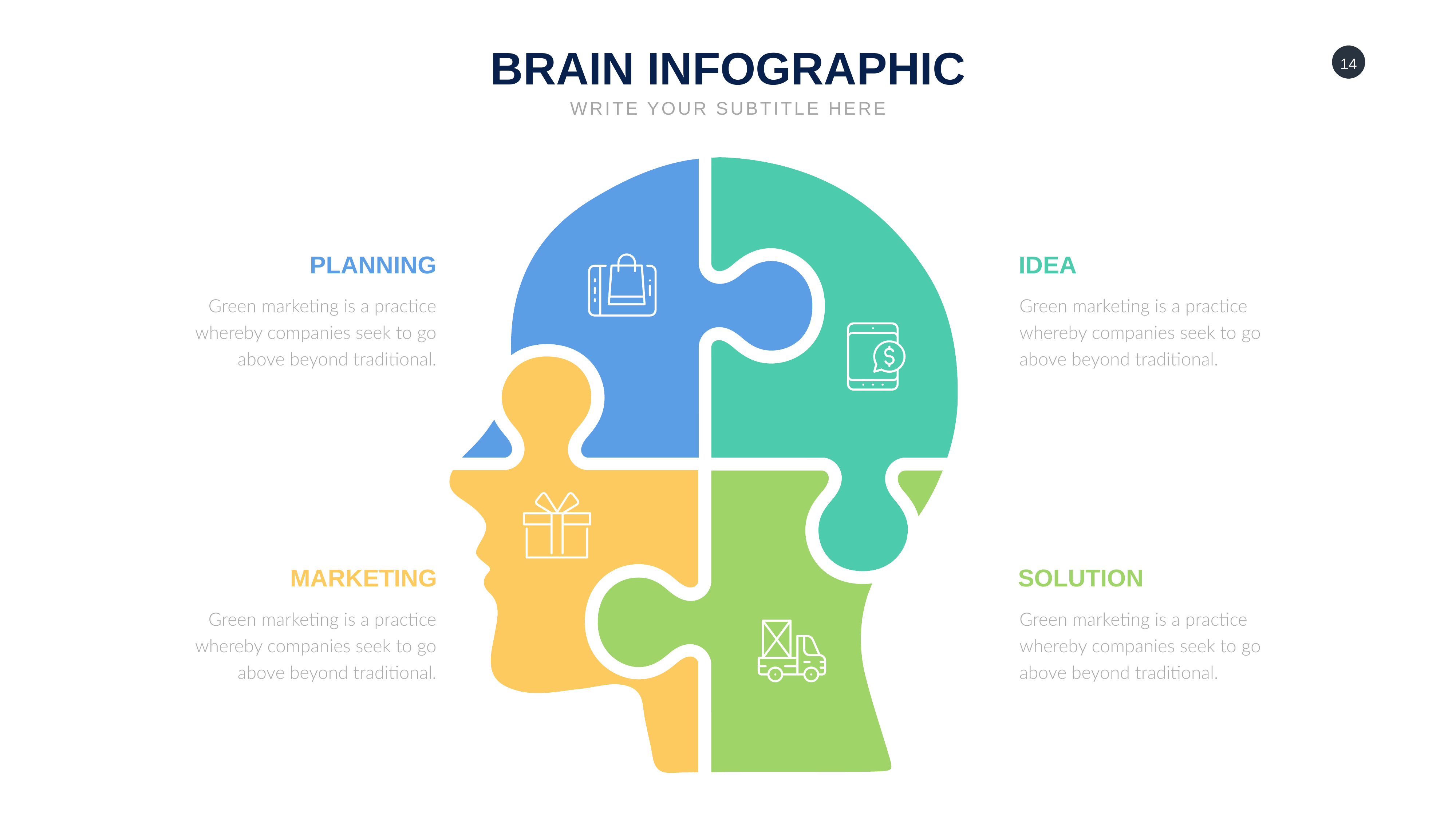

BRAIN INFOGRAPHIC
WRITE YOUR SUBTITLE HERE

PLANNING
IDEA

Green marketing is a practice whereby companies seek to go above beyond traditional.
Green marketing is a practice whereby companies seek to go above beyond traditional.

MARKETING
SOLUTION
Green marketing is a practice whereby companies seek to go above beyond traditional.
Green marketing is a practice whereby companies seek to go above beyond traditional.